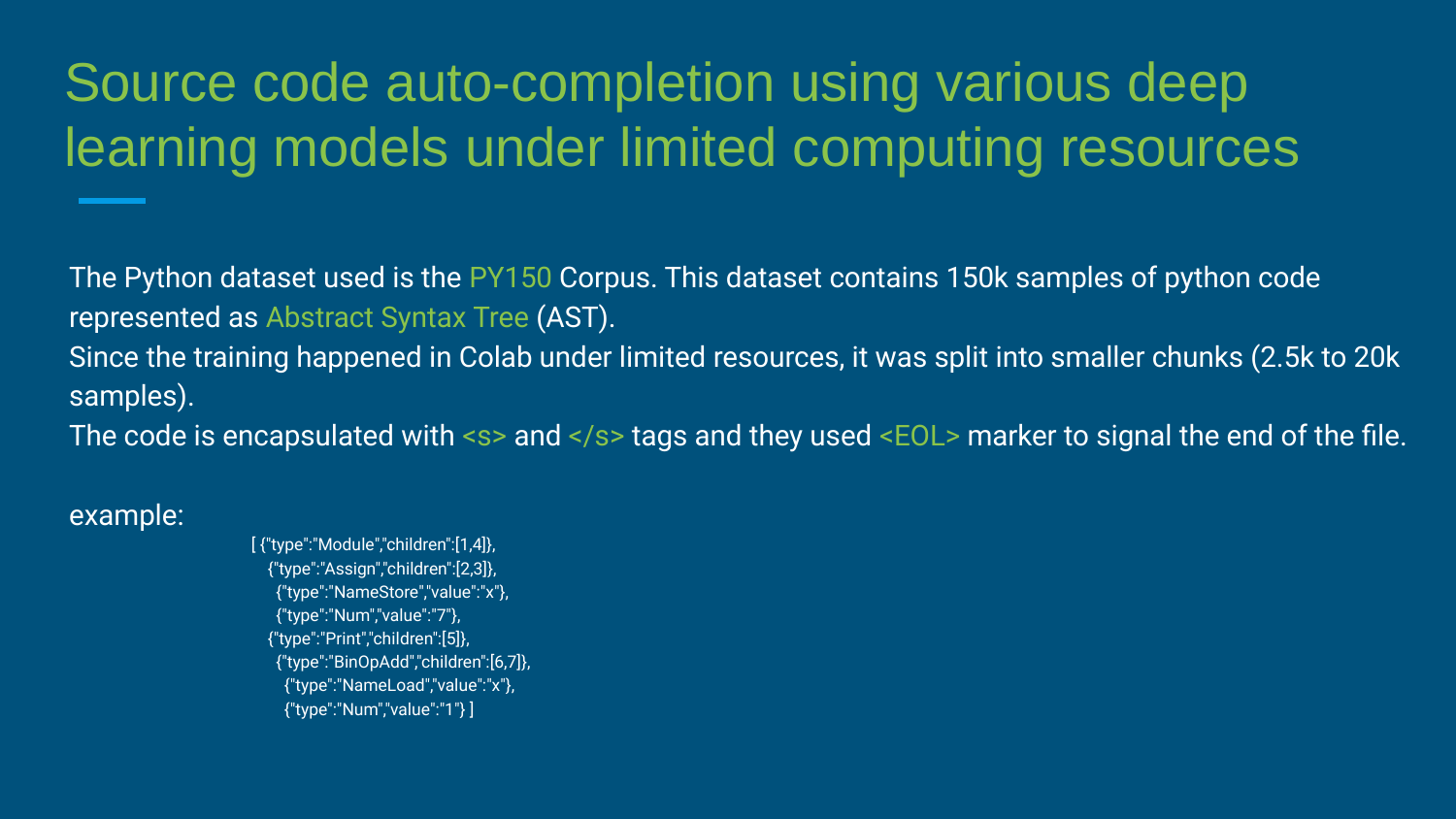

Source code auto-completion using various deep learning models under limited computing resources
The Python dataset used is the PY150 Corpus. This dataset contains 150k samples of python code represented as Abstract Syntax Tree (AST).
Since the training happened in Colab under limited resources, it was split into smaller chunks (2.5k to 20k samples).
The code is encapsulated with <s> and </s> tags and they used <EOL> marker to signal the end of the file.

example:
[ {"type":"Module","children":[1,4]},
    {"type":"Assign","children":[2,3]},
      {"type":"NameStore","value":"x"},
      {"type":"Num","value":"7"},
    {"type":"Print","children":[5]},
      {"type":"BinOpAdd","children":[6,7]},
        {"type":"NameLoad","value":"x"},
        {"type":"Num","value":"1"} ]